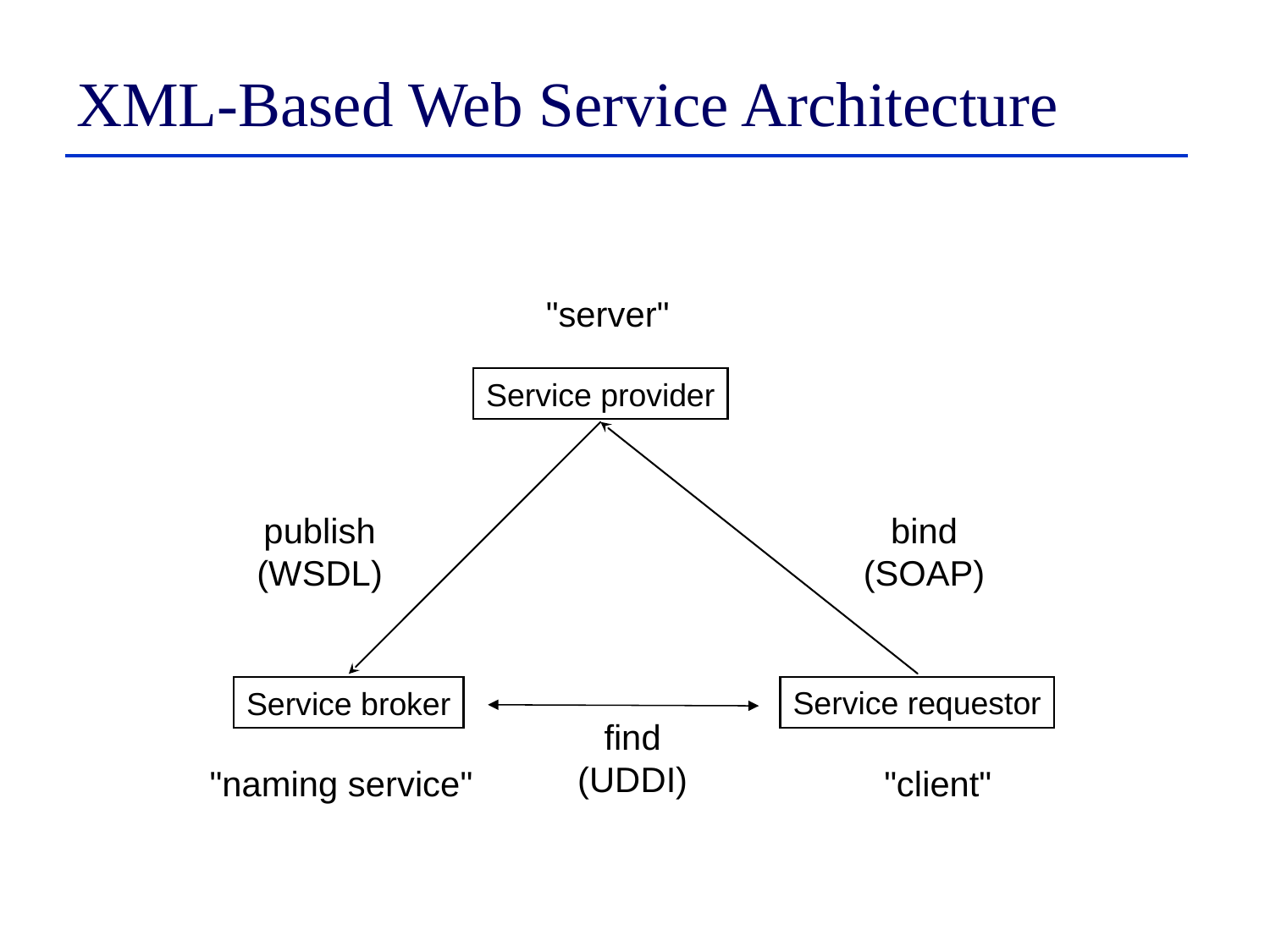

# XML-Based Web Service Architecture
"server"
"naming service"
"client"
Service provider

bind
(SOAP)
publish
(WSDL)
Service requestor
Service broker

find
(UDDI)